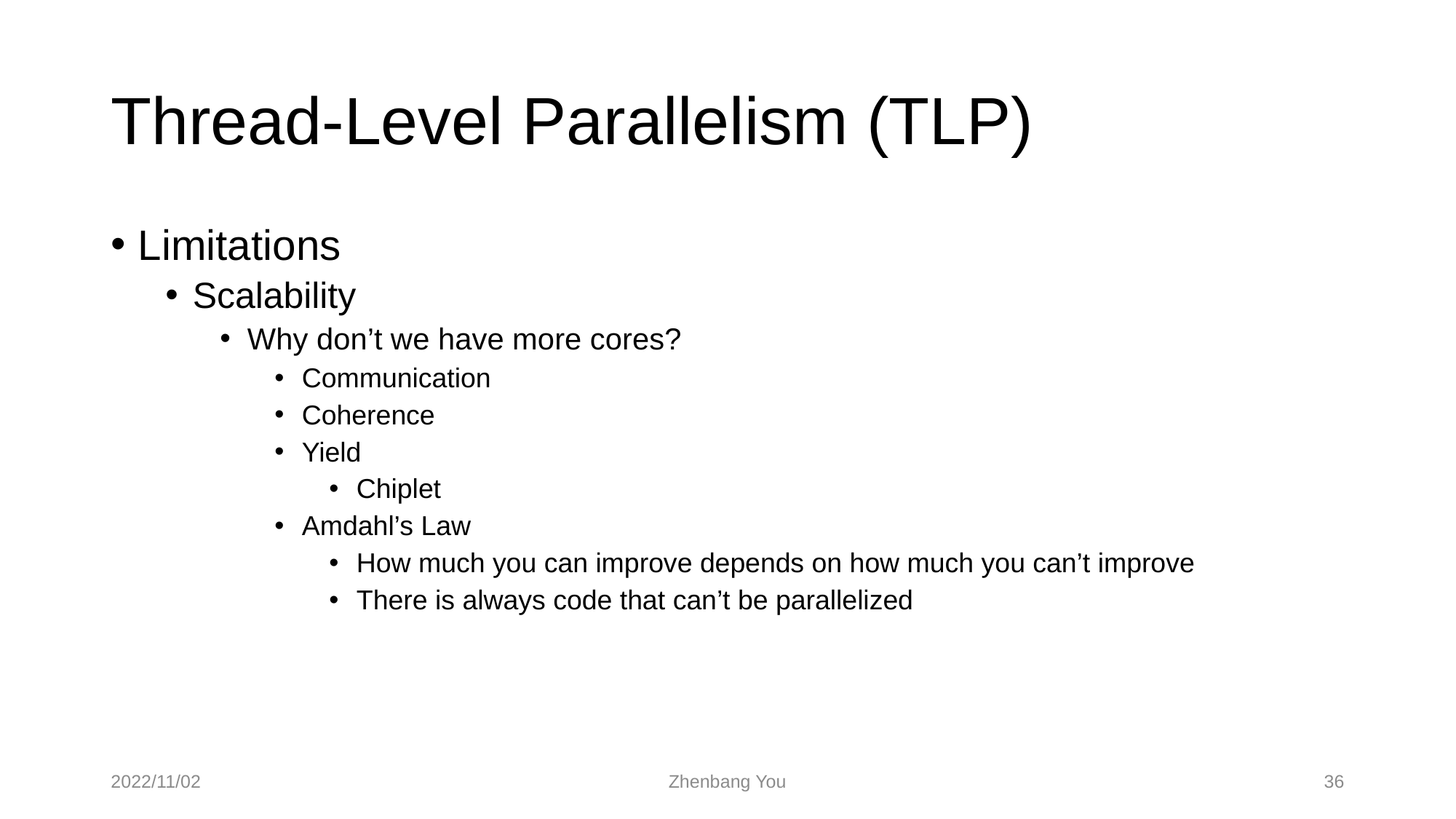

# Thread-Level Parallelism (TLP)
Limitations
Scalability
Why don’t we have more cores?
Communication
Coherence
Yield
Chiplet
Amdahl’s Law
How much you can improve depends on how much you can’t improve
There is always code that can’t be parallelized
2022/11/02
Zhenbang You
36